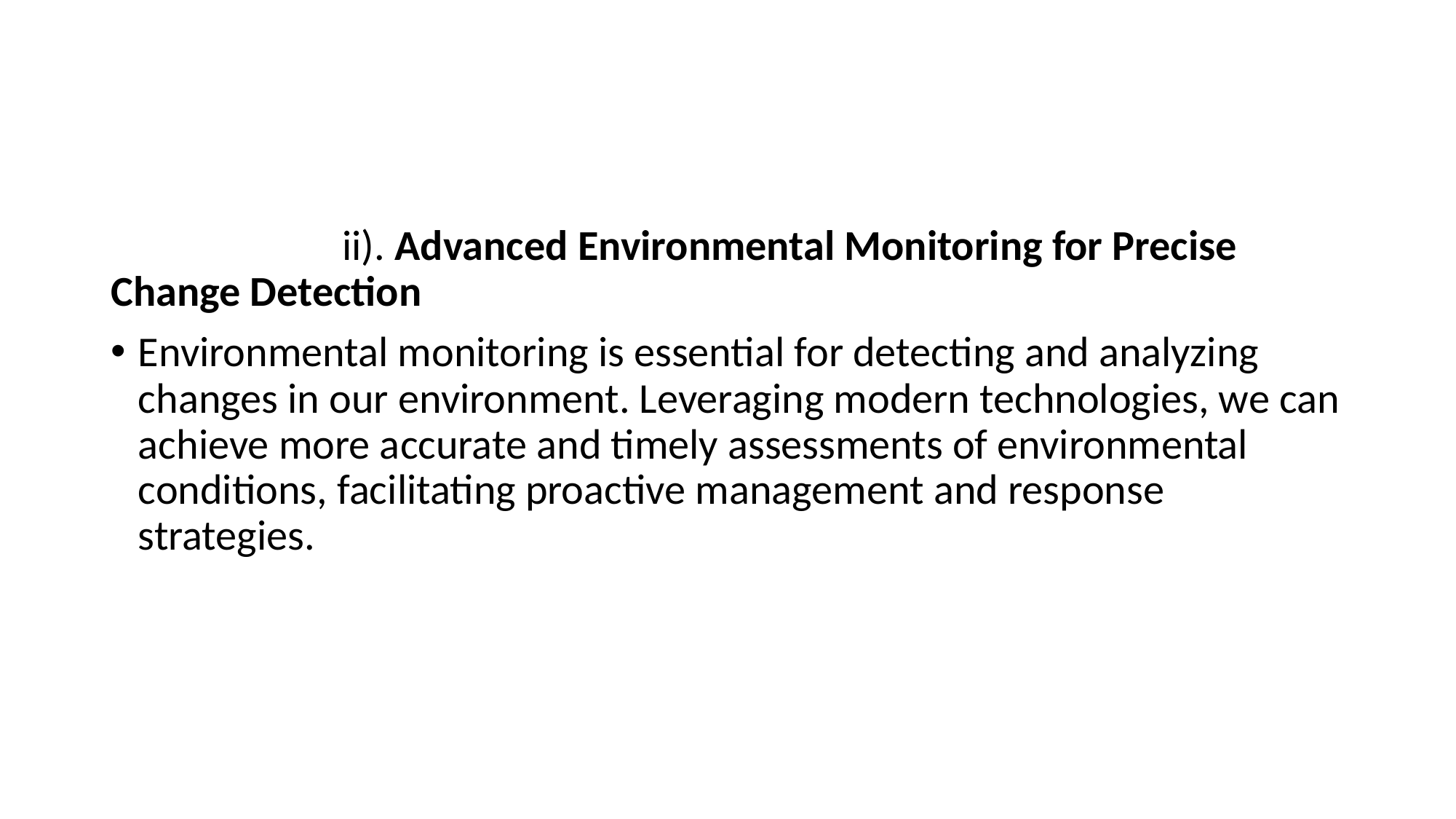

ii). Advanced Environmental Monitoring for Precise Change Detection
Environmental monitoring is essential for detecting and analyzing changes in our environment. Leveraging modern technologies, we can achieve more accurate and timely assessments of environmental conditions, facilitating proactive management and response strategies.